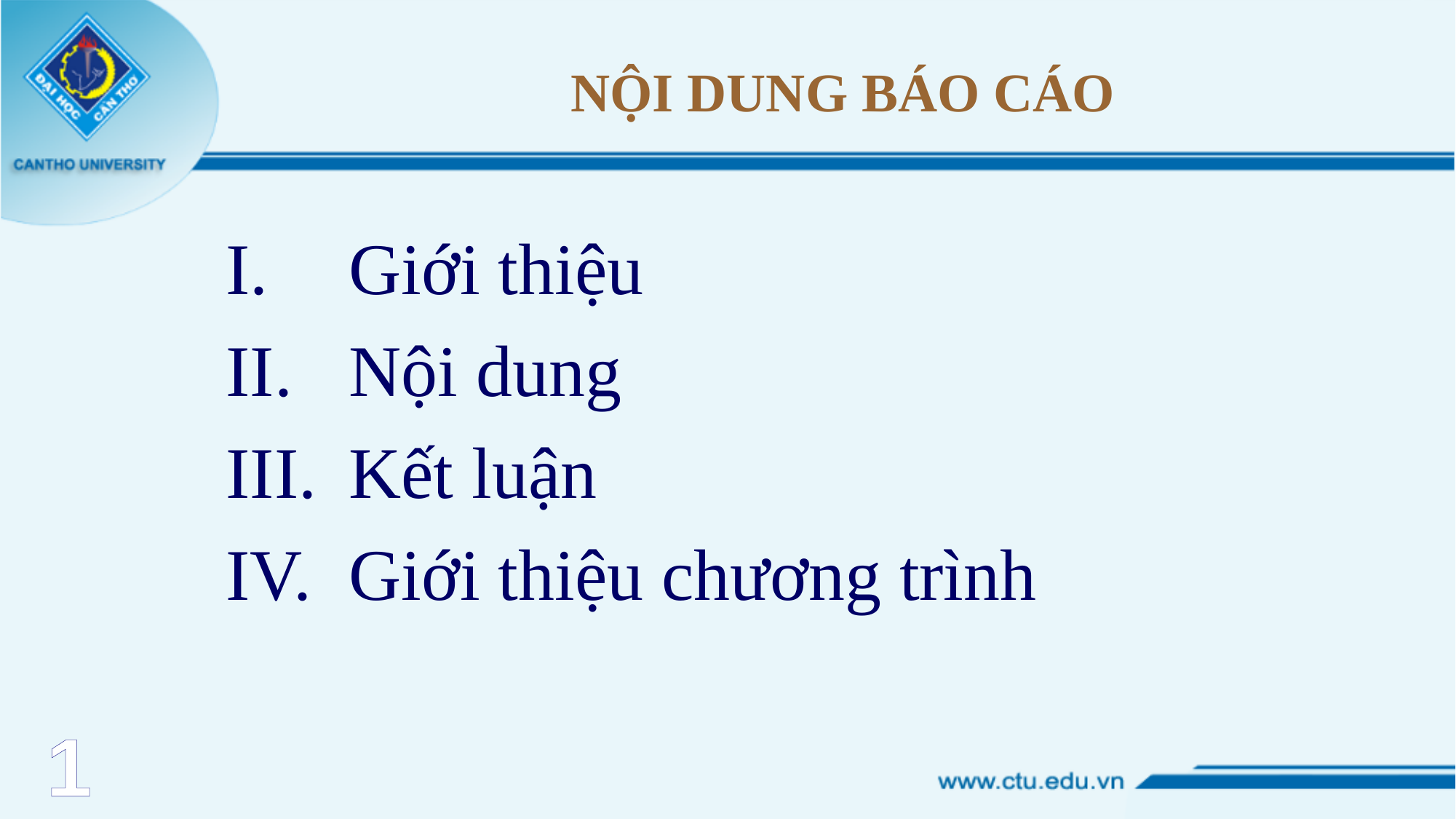

# NỘI DUNG BÁO CÁO
Giới thiệu
Nội dung
Kết luận
Giới thiệu chương trình

1